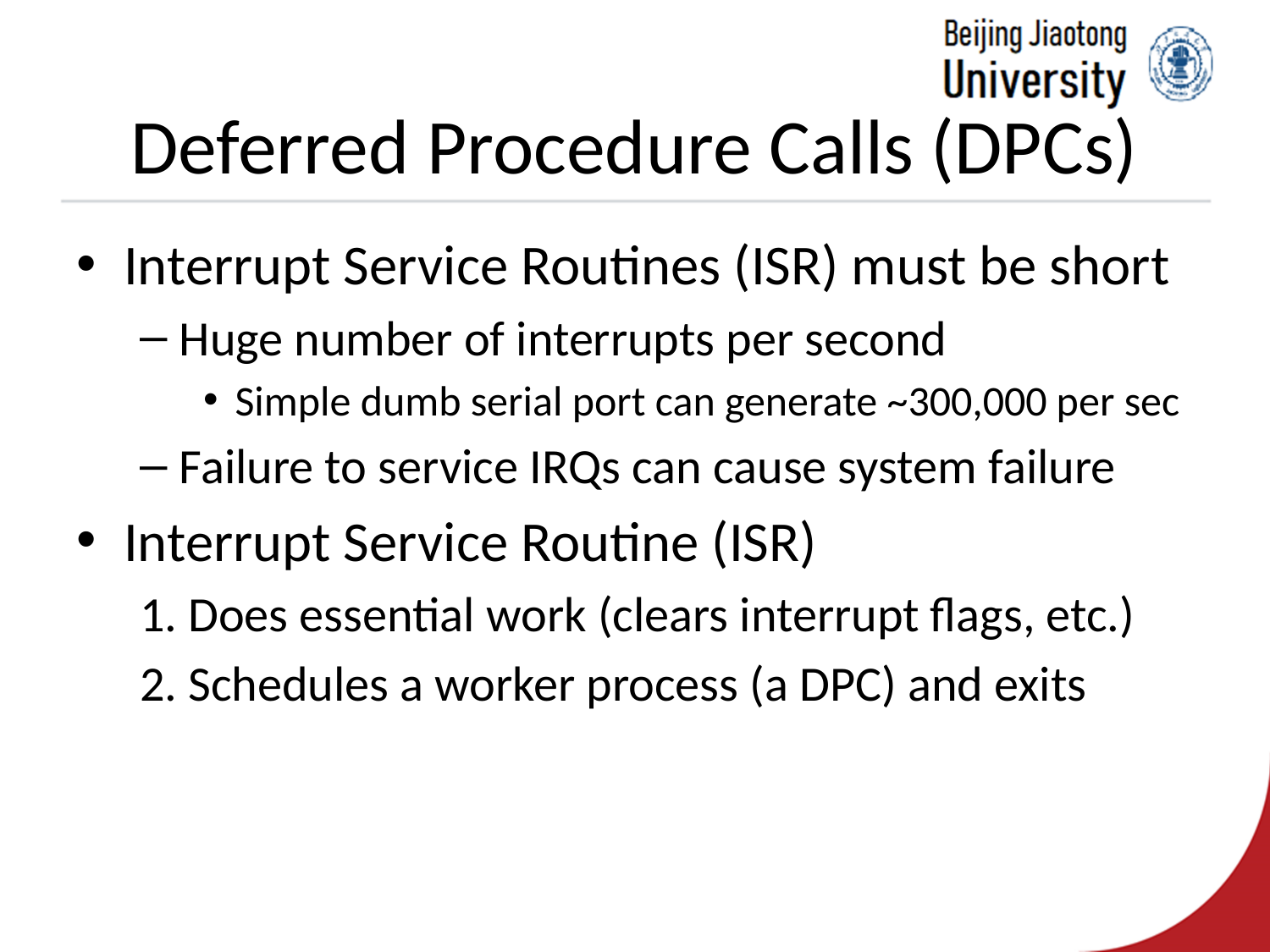

# Deferred Procedure Calls (DPCs)
Interrupt Service Routines (ISR) must be short
Huge number of interrupts per second
Simple dumb serial port can generate ~300,000 per sec
Failure to service IRQs can cause system failure
Interrupt Service Routine (ISR)
1. Does essential work (clears interrupt flags, etc.)
2. Schedules a worker process (a DPC) and exits